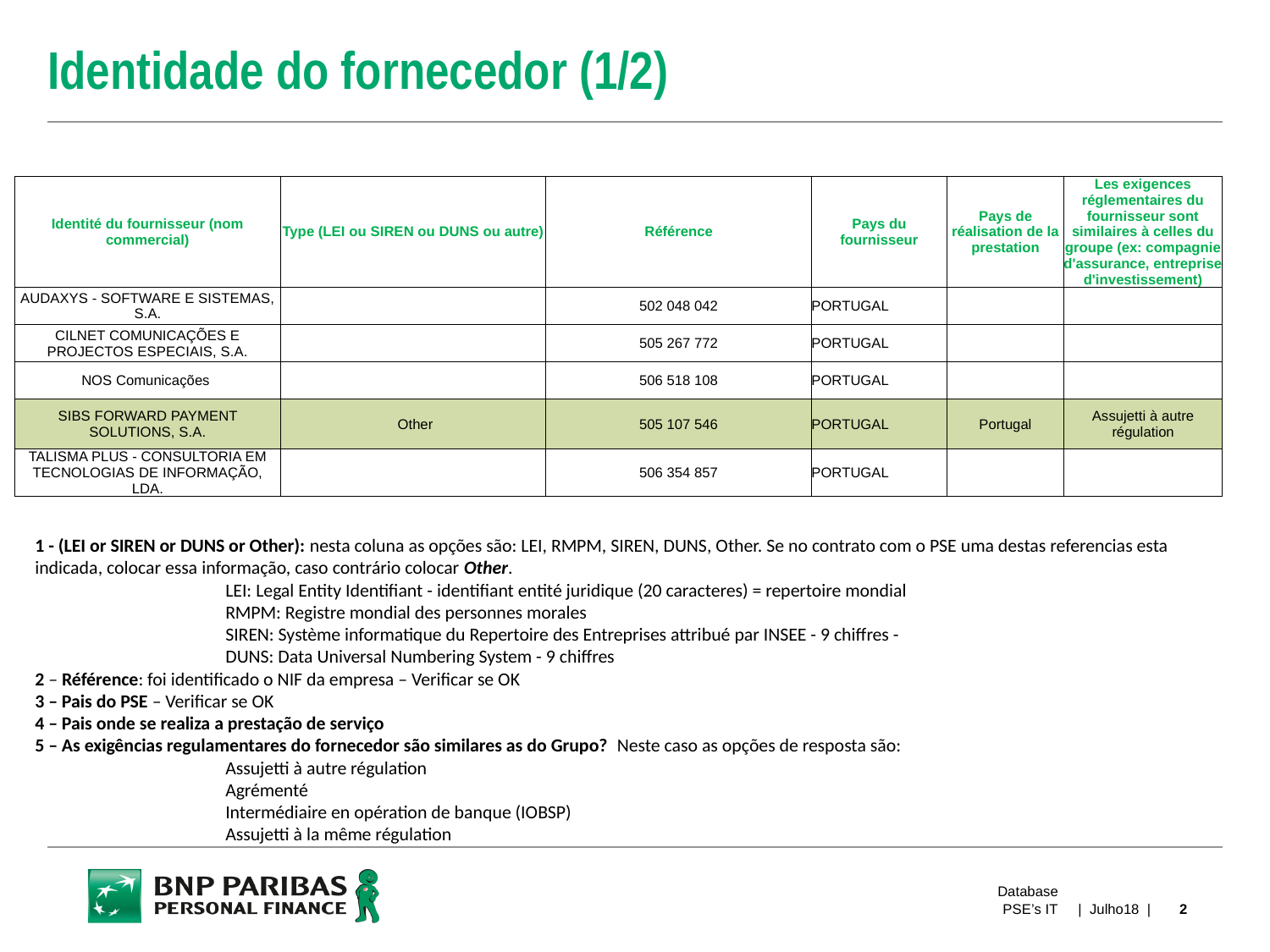

# Identidade do fornecedor (1/2)
| Identité du fournisseur (nom commercial) | Type (LEI ou SIREN ou DUNS ou autre) | Référence | Pays du fournisseur | Pays de réalisation de la prestation | Les exigences réglementaires du fournisseur sont similaires à celles du groupe (ex: compagnie d'assurance, entreprise d'investissement) |
| --- | --- | --- | --- | --- | --- |
| AUDAXYS - SOFTWARE E SISTEMAS, S.A. |  | 502 048 042 | PORTUGAL |  |  |
| CILNET COMUNICAÇÕES E PROJECTOS ESPECIAIS, S.A. |  | 505 267 772 | PORTUGAL |  |  |
| NOS Comunicações |  | 506 518 108 | PORTUGAL |  |  |
| SIBS FORWARD PAYMENT SOLUTIONS, S.A. | Other | 505 107 546 | PORTUGAL | Portugal | Assujetti à autre régulation |
| TALISMA PLUS - CONSULTORIA EM TECNOLOGIAS DE INFORMAÇÃO, LDA. |  | 506 354 857 | PORTUGAL |  |  |
1 - (LEI or SIREN or DUNS or Other): nesta coluna as opções são: LEI, RMPM, SIREN, DUNS, Other. Se no contrato com o PSE uma destas referencias esta indicada, colocar essa informação, caso contrário colocar Other.
LEI: Legal Entity Identifiant - identifiant entité juridique (20 caracteres) = repertoire mondial
RMPM: Registre mondial des personnes morales
SIREN: Système informatique du Repertoire des Entreprises attribué par INSEE - 9 chiffres -
DUNS: Data Universal Numbering System - 9 chiffres
2 – Référence: foi identificado o NIF da empresa – Verificar se OK
3 – Pais do PSE – Verificar se OK
4 – Pais onde se realiza a prestação de serviço
5 – As exigências regulamentares do fornecedor são similares as do Grupo?  Neste caso as opções de resposta são:
Assujetti à autre régulation
Agrémenté
Intermédiaire en opération de banque (IOBSP)
Assujetti à la même régulation

Database
PSE’s IT

|  Julho18  |
2